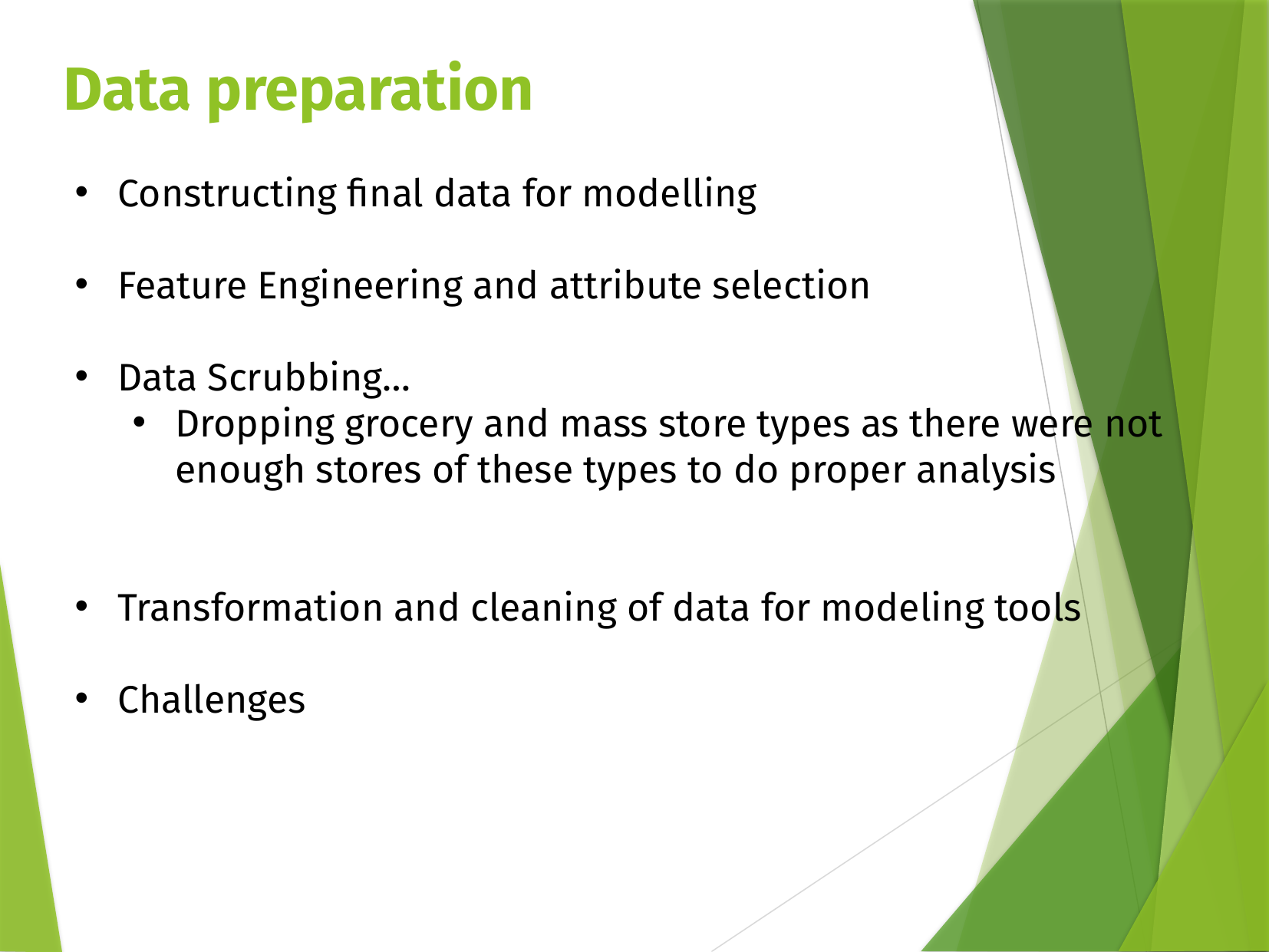

Data preparation
Constructing final data for modelling

Feature Engineering and attribute selection

Data Scrubbing…
Dropping grocery and mass store types as there were not enough stores of these types to do proper analysis

Transformation and cleaning of data for modeling tools

Challenges